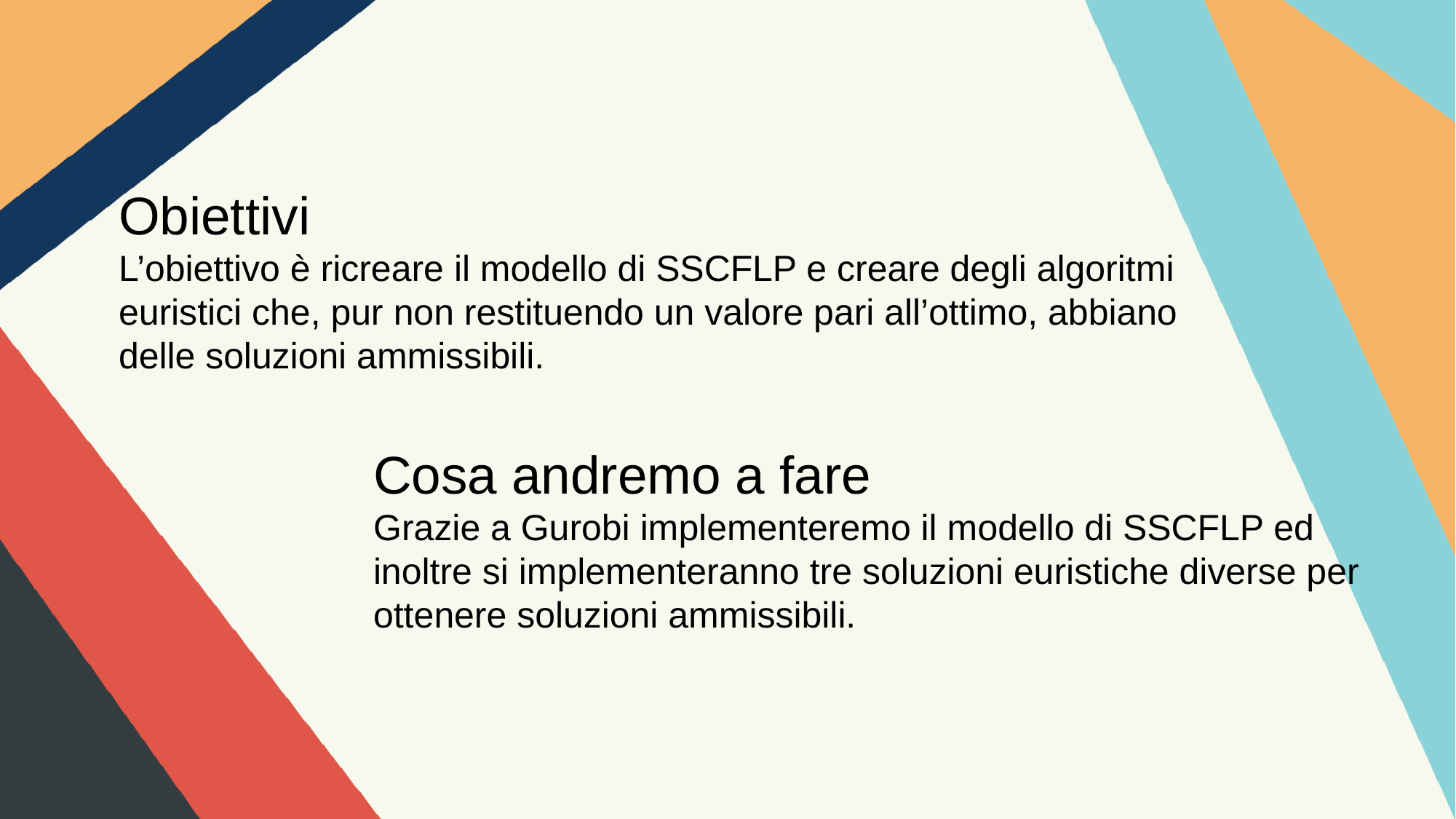

Obiettivi
L’obiettivo è ricreare il modello di SSCFLP e creare degli algoritmi euristici che, pur non restituendo un valore pari all’ottimo, abbiano delle soluzioni ammissibili.
Cosa andremo a fare
Grazie a Gurobi implementeremo il modello di SSCFLP ed inoltre si implementeranno tre soluzioni euristiche diverse per ottenere soluzioni ammissibili.